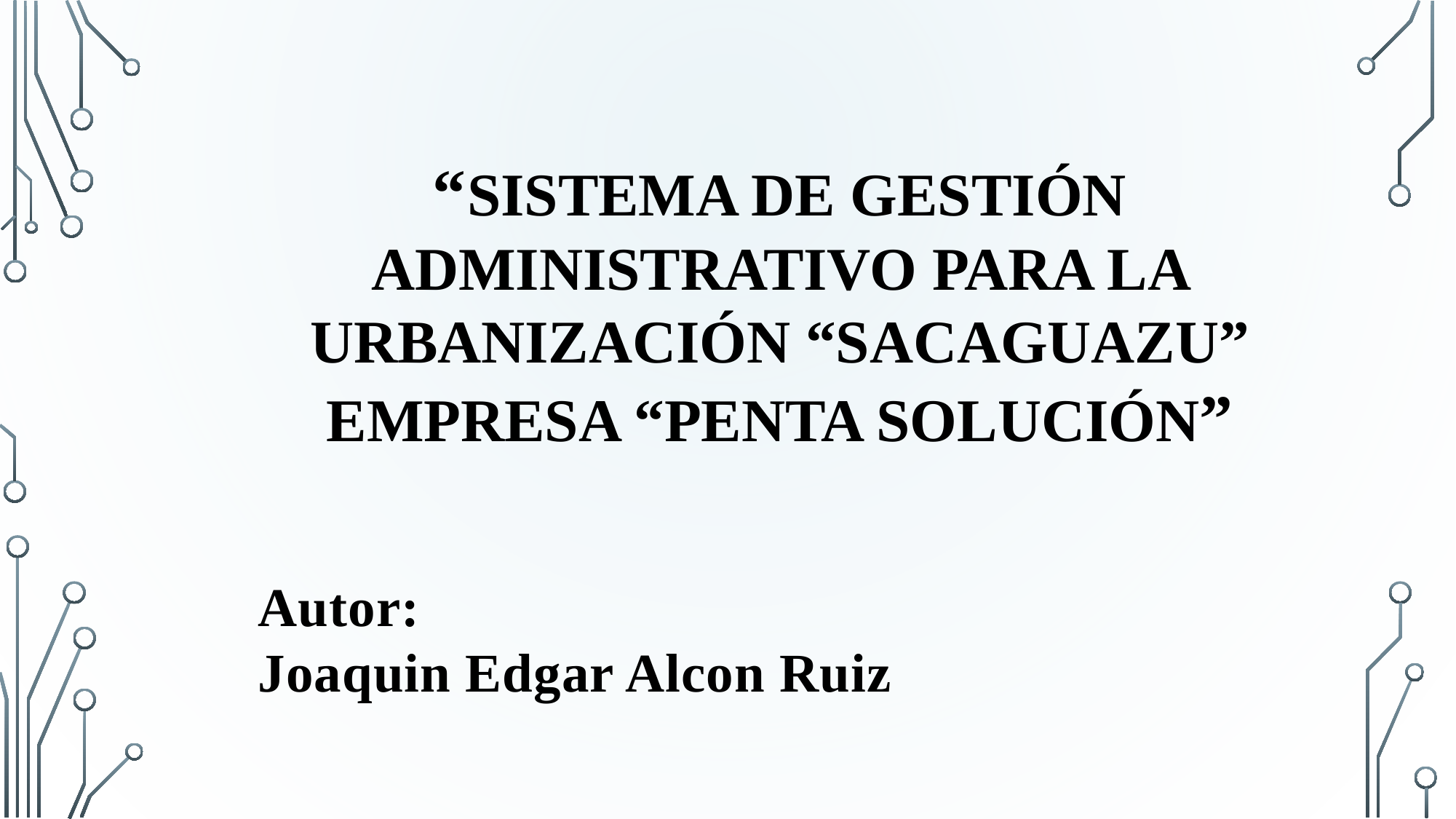

“SISTEMA DE GESTIÓN ADMINISTRATIVO PARA LA URBANIZACIÓN “SACAGUAZU” EMPRESA “PENTA SOLUCIÓN”
Autor:
Joaquin Edgar Alcon Ruiz